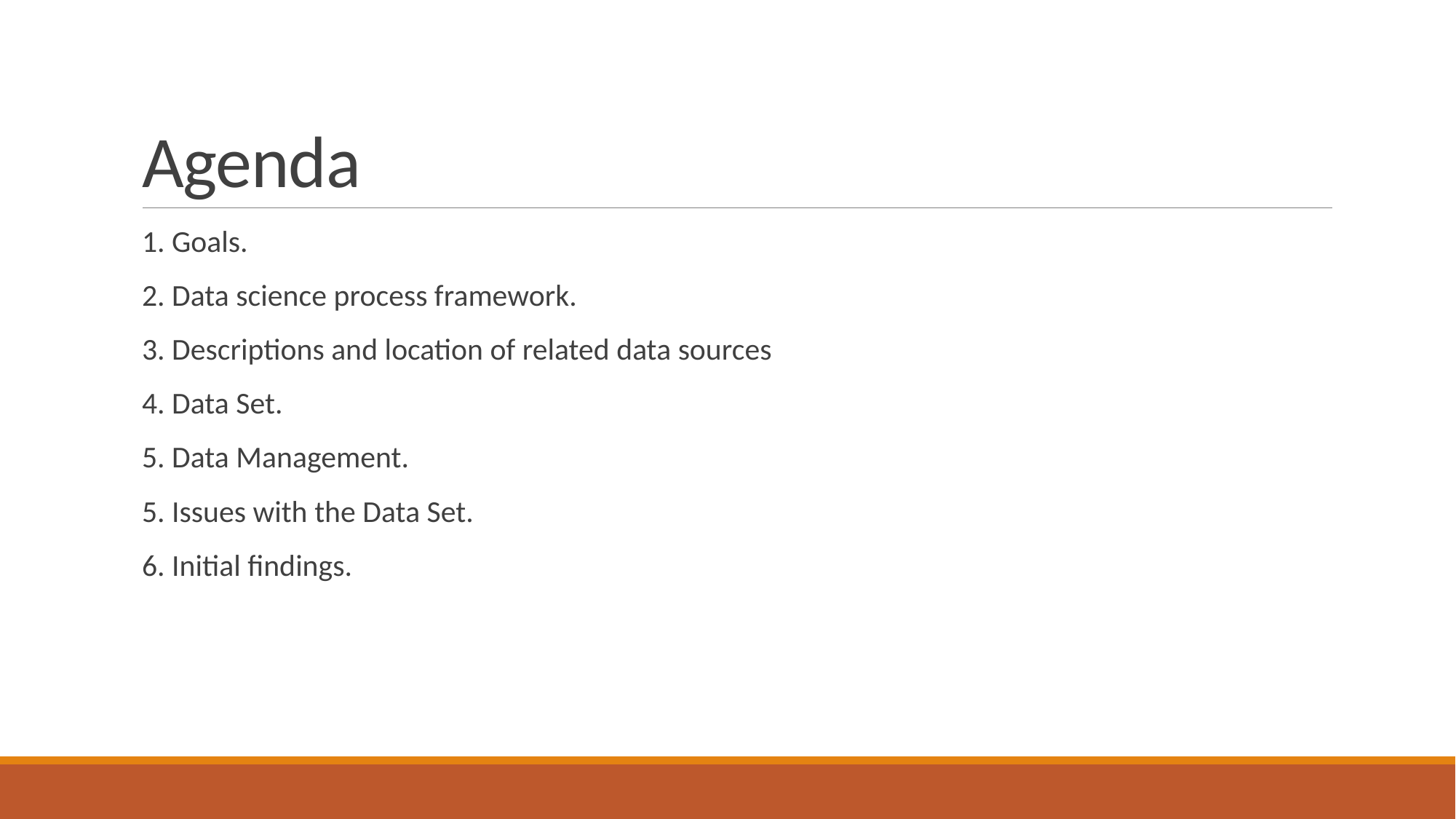

# Agenda
1. Goals.
2. Data science process framework.
3. Descriptions and location of related data sources
4. Data Set.
5. Data Management.
5. Issues with the Data Set.
6. Initial findings.